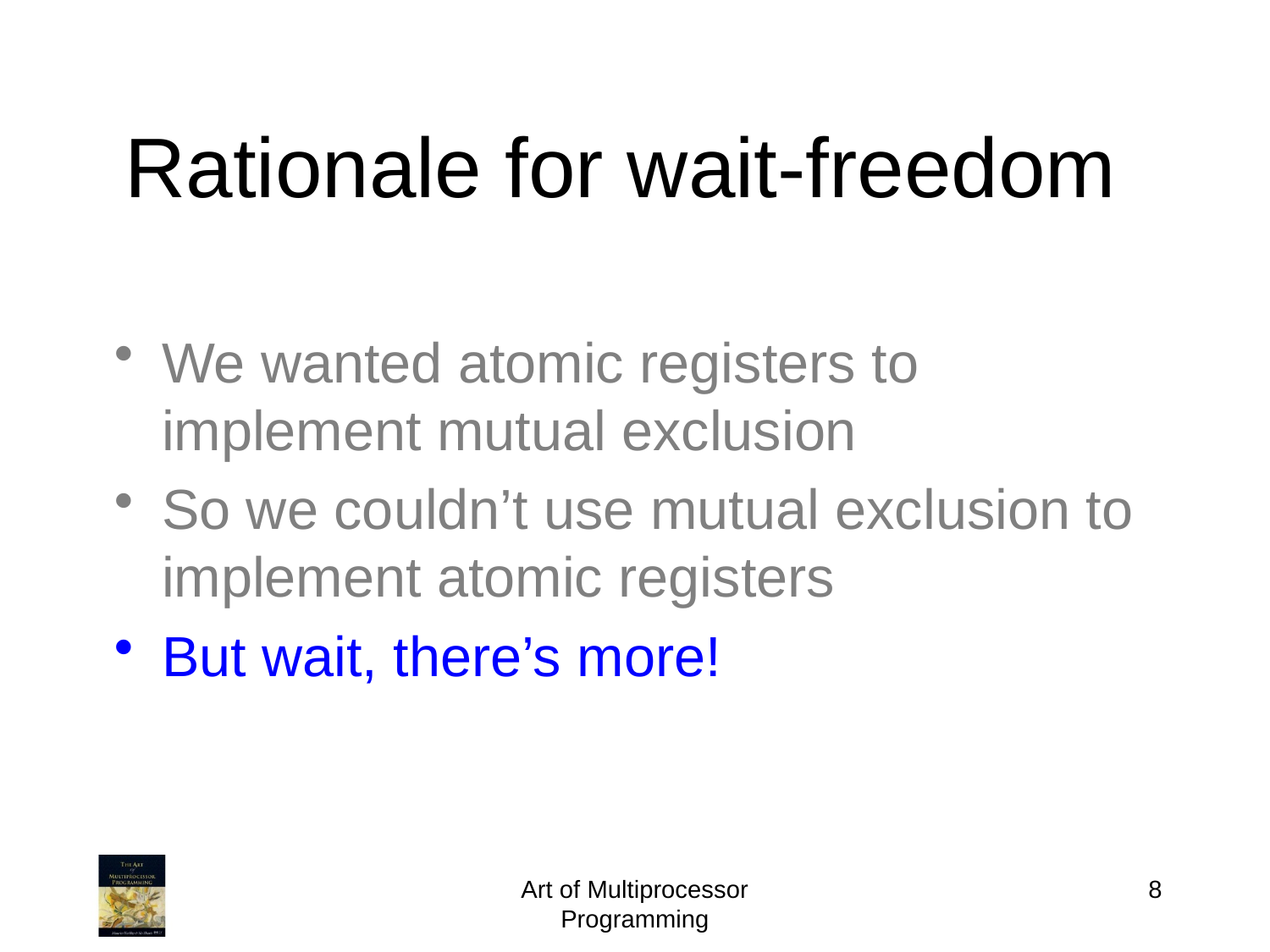

Rationale for wait-freedom
We wanted atomic registers to implement mutual exclusion
So we couldn’t use mutual exclusion to implement atomic registers
But wait, there’s more!
Art of Multiprocessor Programming
8